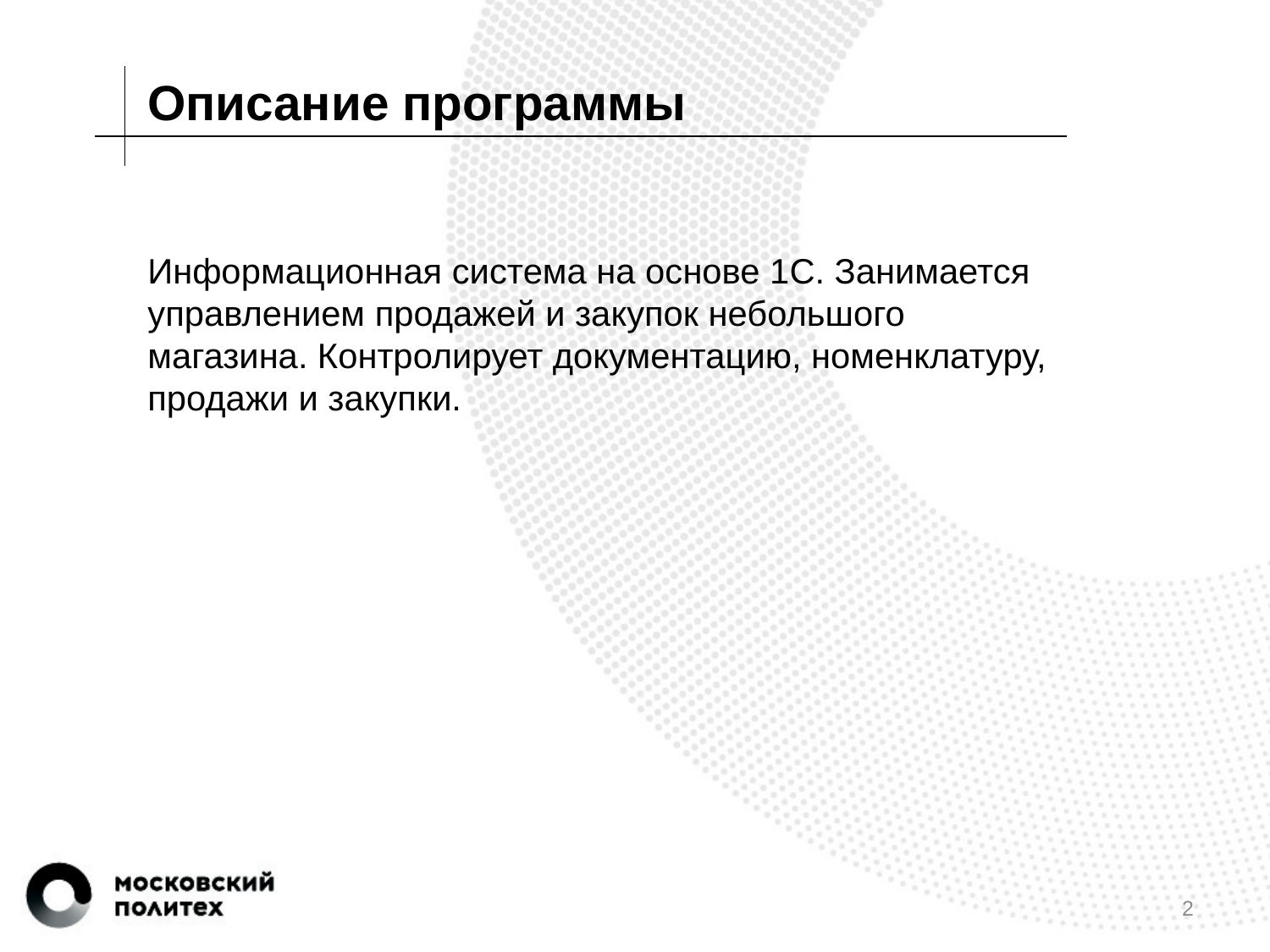

Описание программы
Информационная система на основе 1С. Занимается управлением продажей и закупок небольшого магазина. Контролирует документацию, номенклатуру, продажи и закупки.
2